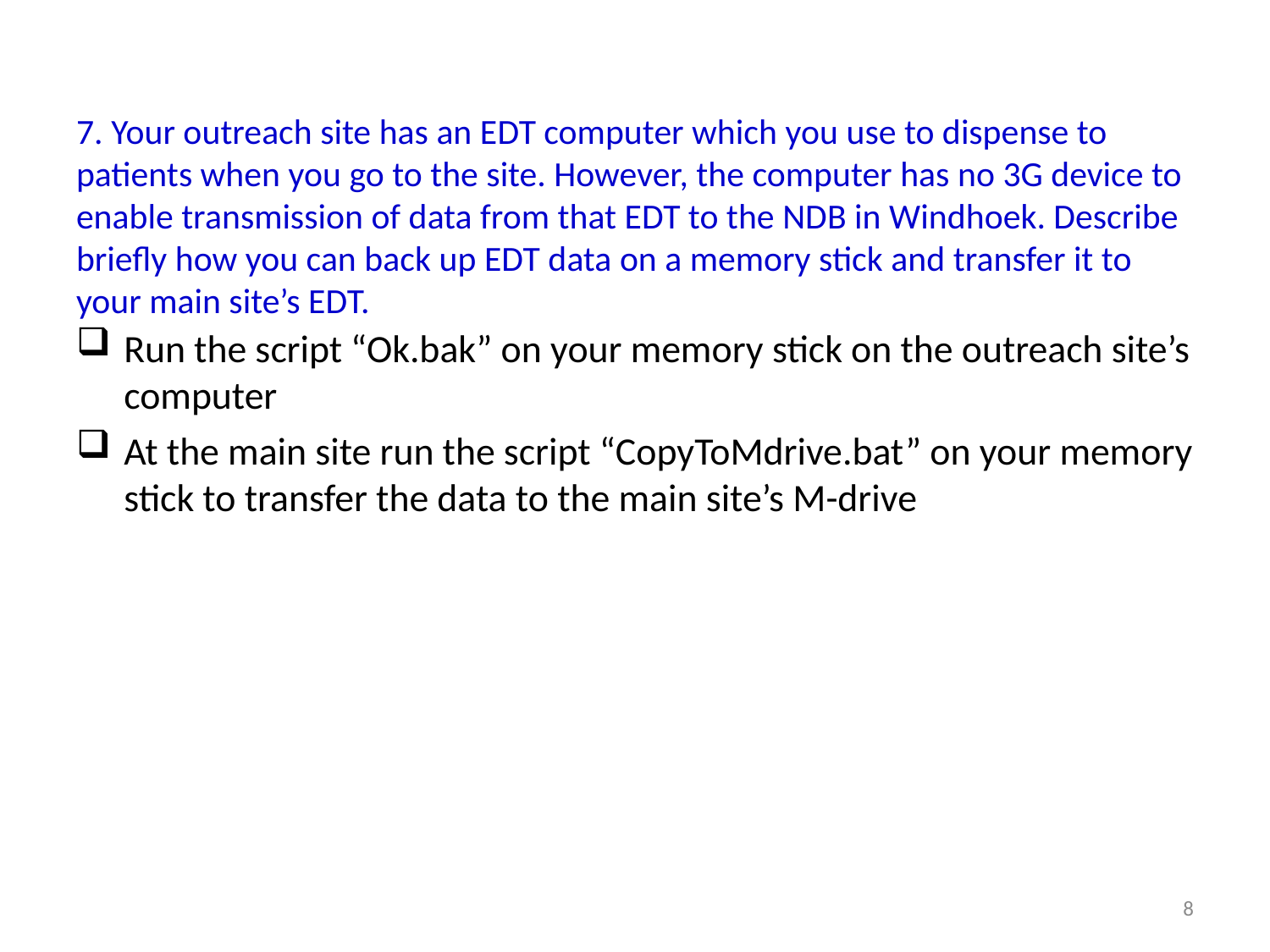

# 7. Your outreach site has an EDT computer which you use to dispense to patients when you go to the site. However, the computer has no 3G device to enable transmission of data from that EDT to the NDB in Windhoek. Describe briefly how you can back up EDT data on a memory stick and transfer it to your main site’s EDT.
Run the script “Ok.bak” on your memory stick on the outreach site’s computer
At the main site run the script “CopyToMdrive.bat” on your memory stick to transfer the data to the main site’s M-drive

8